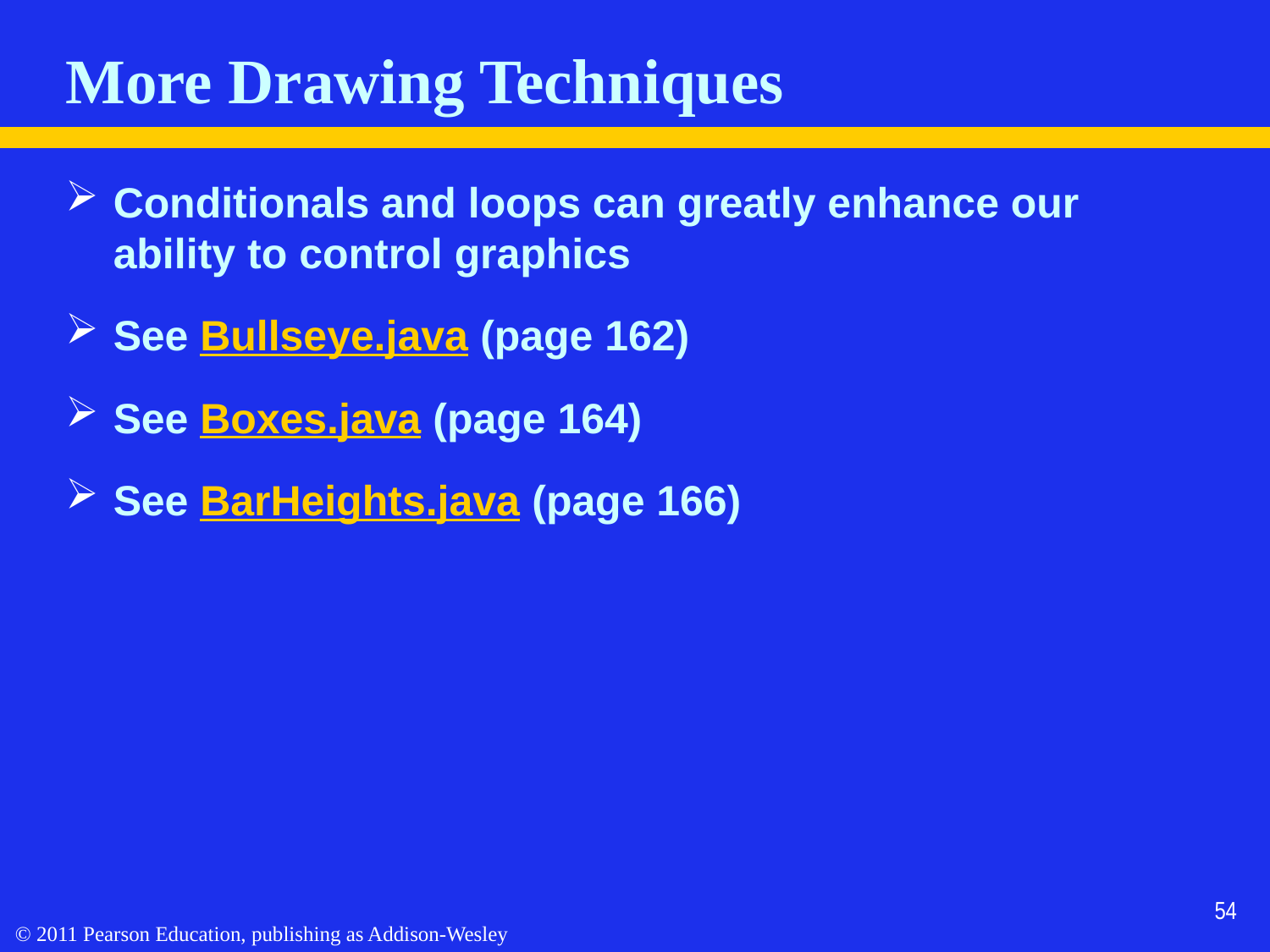

# More Drawing Techniques
Conditionals and loops can greatly enhance our ability to control graphics
See Bullseye.java (page 162)
See Boxes.java (page 164)
See BarHeights.java (page 166)
54